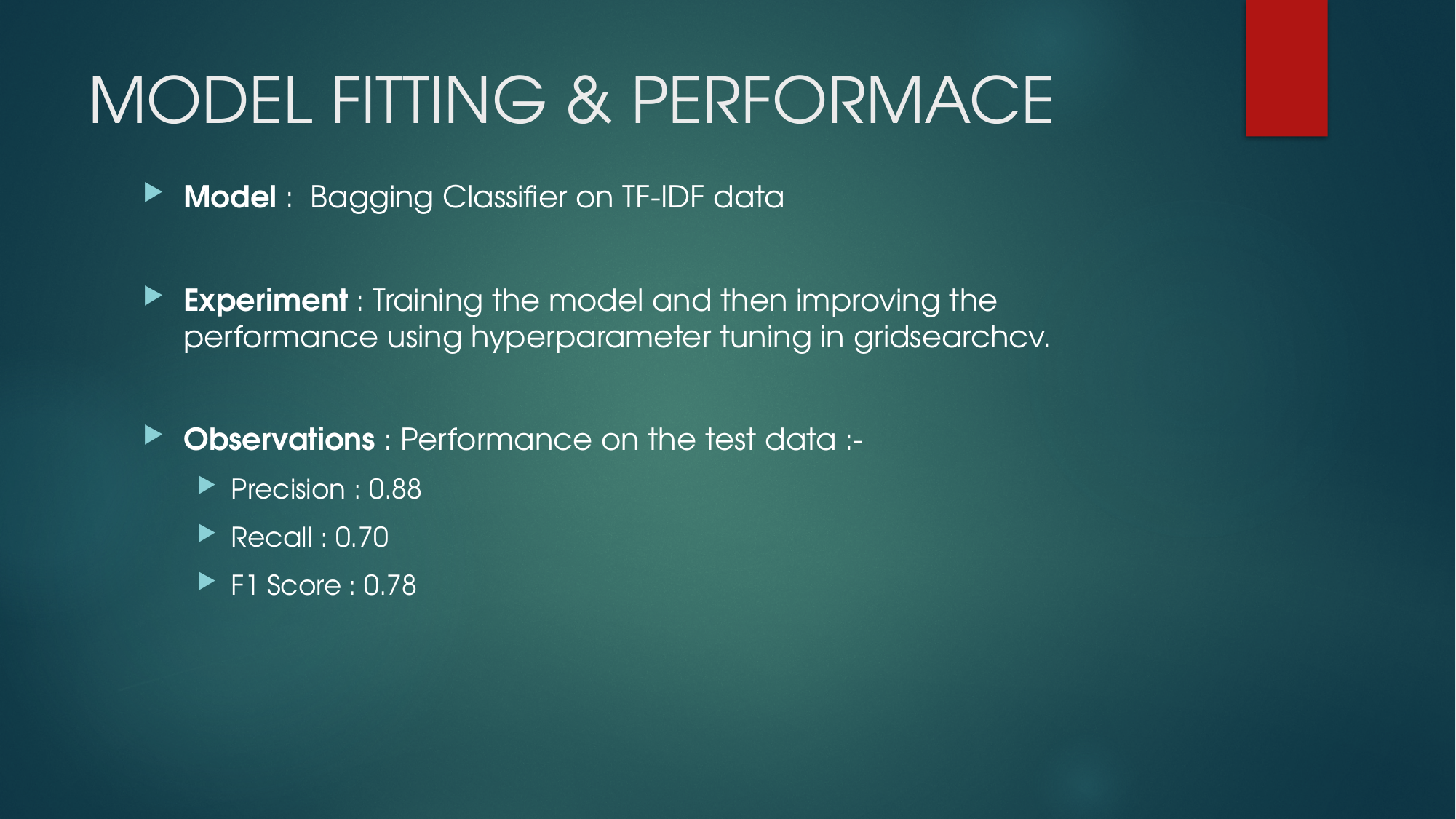

# MODEL FITTING & PERFORMACE
Model :  Bagging Classifier on TF-IDF data

Experiment : Training the model and then improving the performance using hyperparameter tuning in gridsearchcv.

Observations : Performance on the test data :-
Precision : 0.88
Recall : 0.70
F1 Score : 0.78